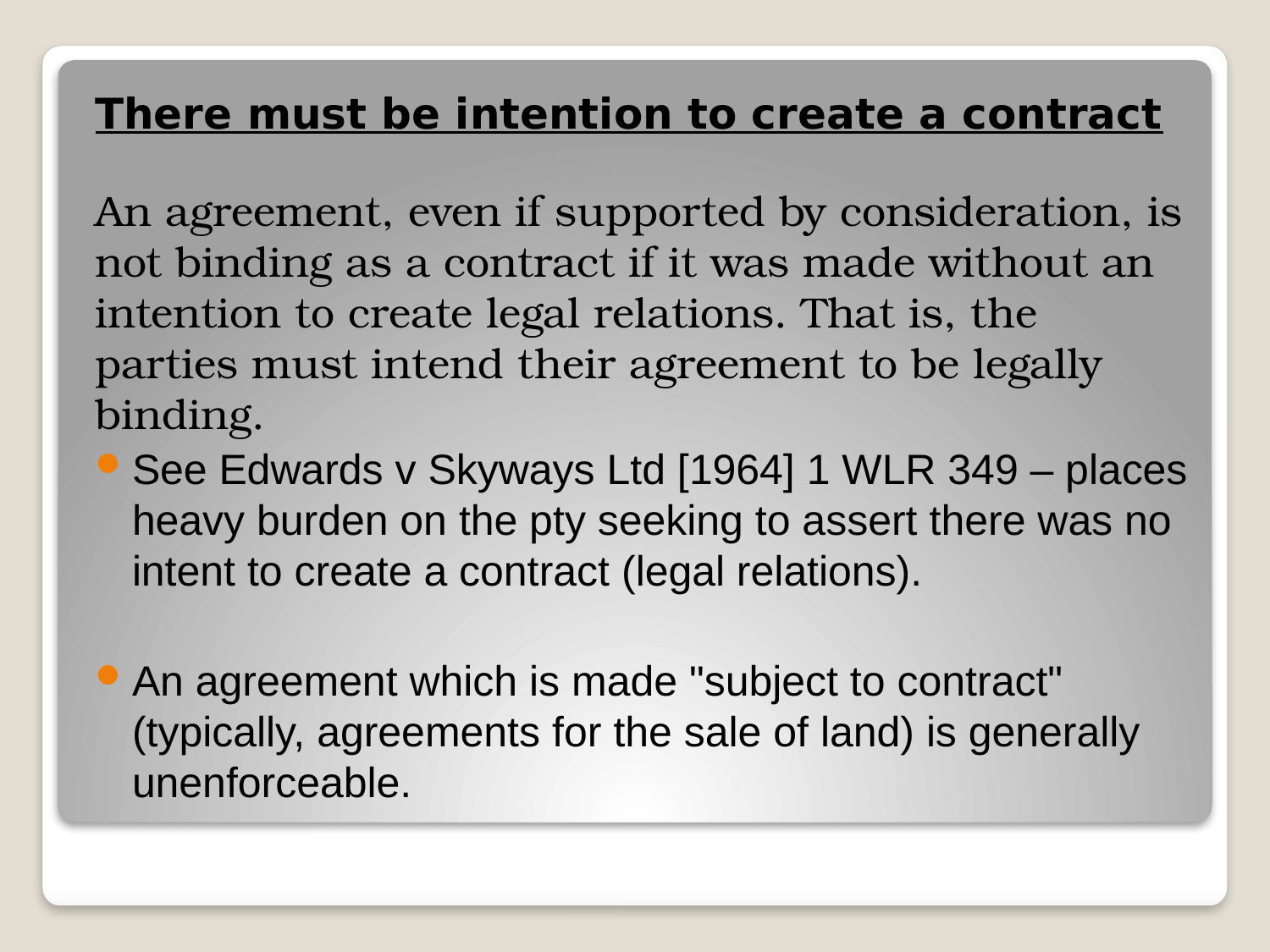

#
There must be intention to create a contract

An agreement, even if supported by consideration, is not binding as a contract if it was made without an intention to create legal relations. That is, the parties must intend their agreement to be legally binding.
See Edwards v Skyways Ltd [1964] 1 WLR 349 – places heavy burden on the pty seeking to assert there was no intent to create a contract (legal relations).

An agreement which is made "subject to contract" (typically, agreements for the sale of land) is generally unenforceable.